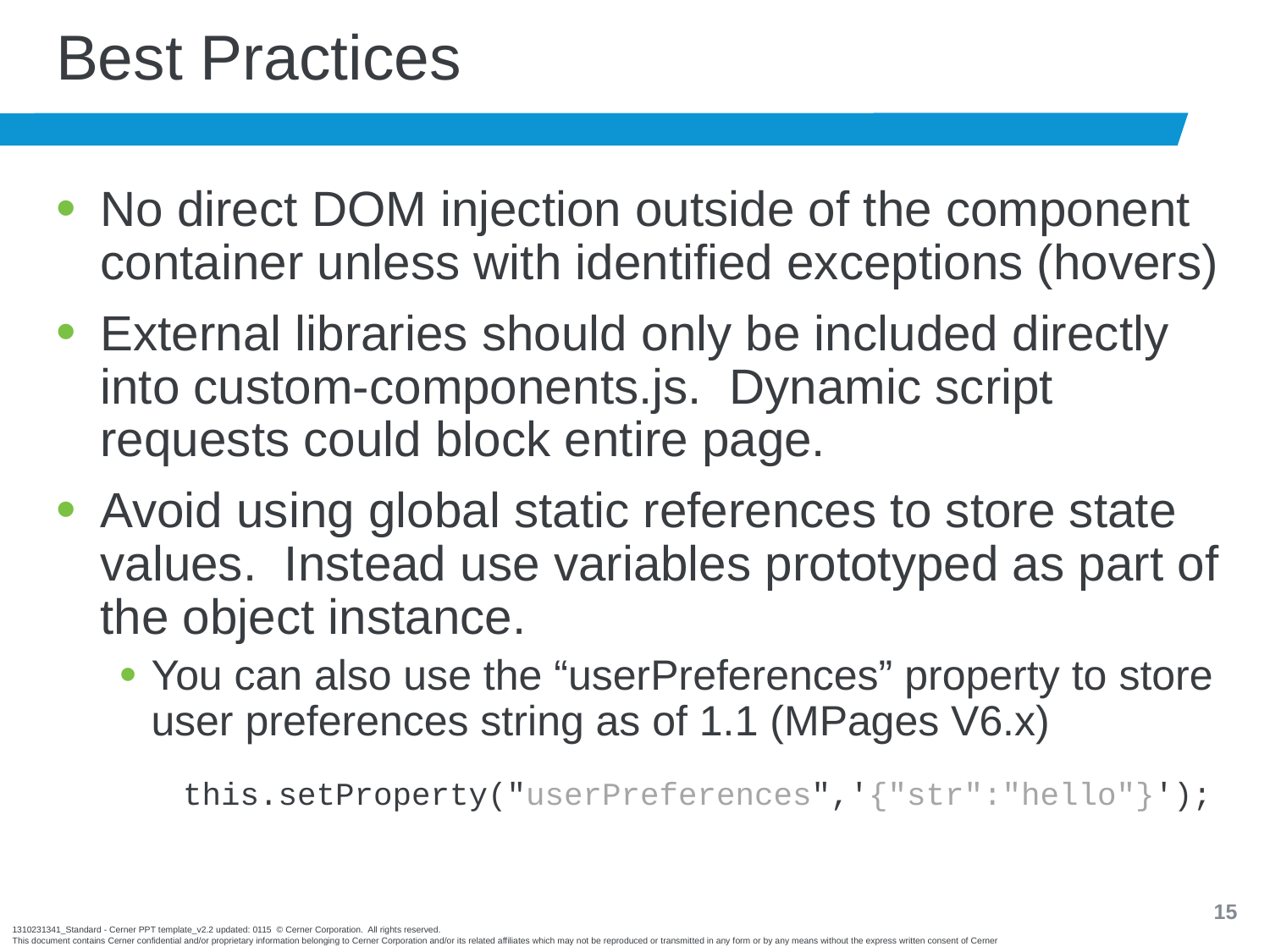

# Best Practices
No direct DOM injection outside of the component container unless with identified exceptions (hovers)
External libraries should only be included directly into custom-components.js.  Dynamic script requests could block entire page.
Avoid using global static references to store state values.  Instead use variables prototyped as part of the object instance.
You can also use the “userPreferences” property to store user preferences string as of 1.1 (MPages V6.x)
	this.setProperty("userPreferences",'{"str":"hello"}');